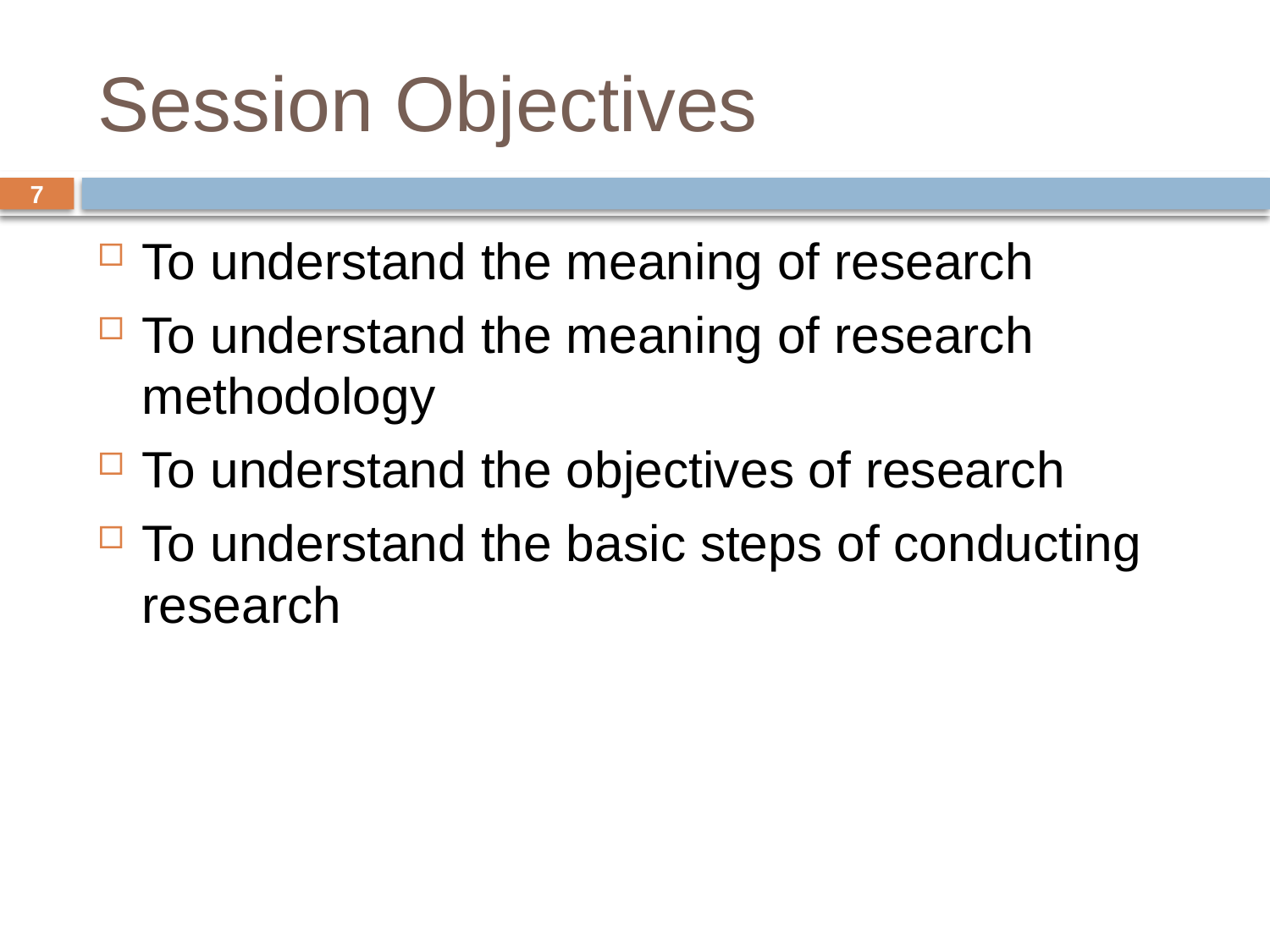

# Session Objectives
7
To understand the meaning of research
To understand the meaning of research methodology
To understand the objectives of research
To understand the basic steps of conducting research